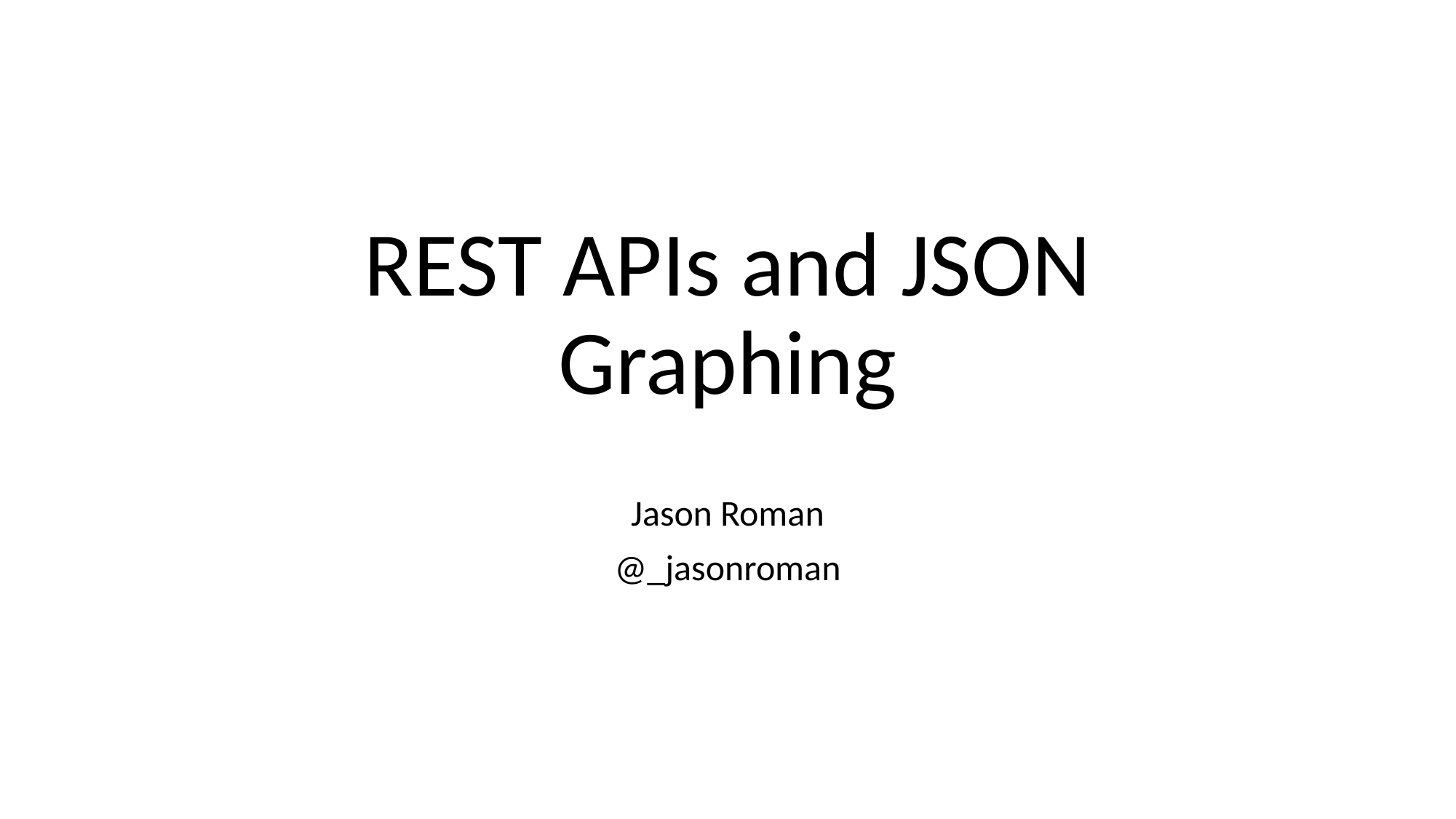

# REST APIs and JSON Graphing

Jason Roman
@_jasonroman